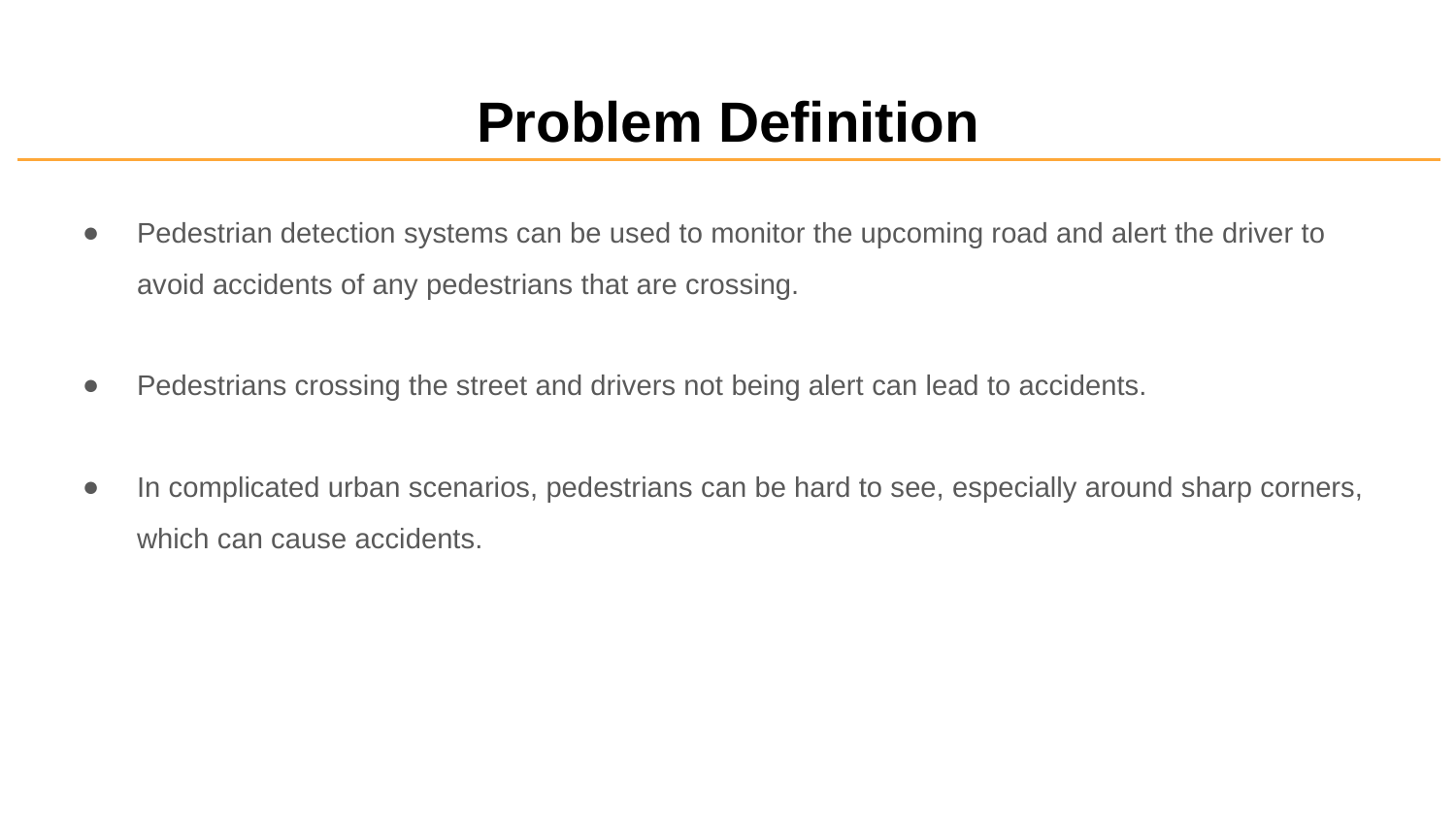

# Problem Definition
Pedestrian detection systems can be used to monitor the upcoming road and alert the driver to avoid accidents of any pedestrians that are crossing.

Pedestrians crossing the street and drivers not being alert can lead to accidents.

In complicated urban scenarios, pedestrians can be hard to see, especially around sharp corners, which can cause accidents.